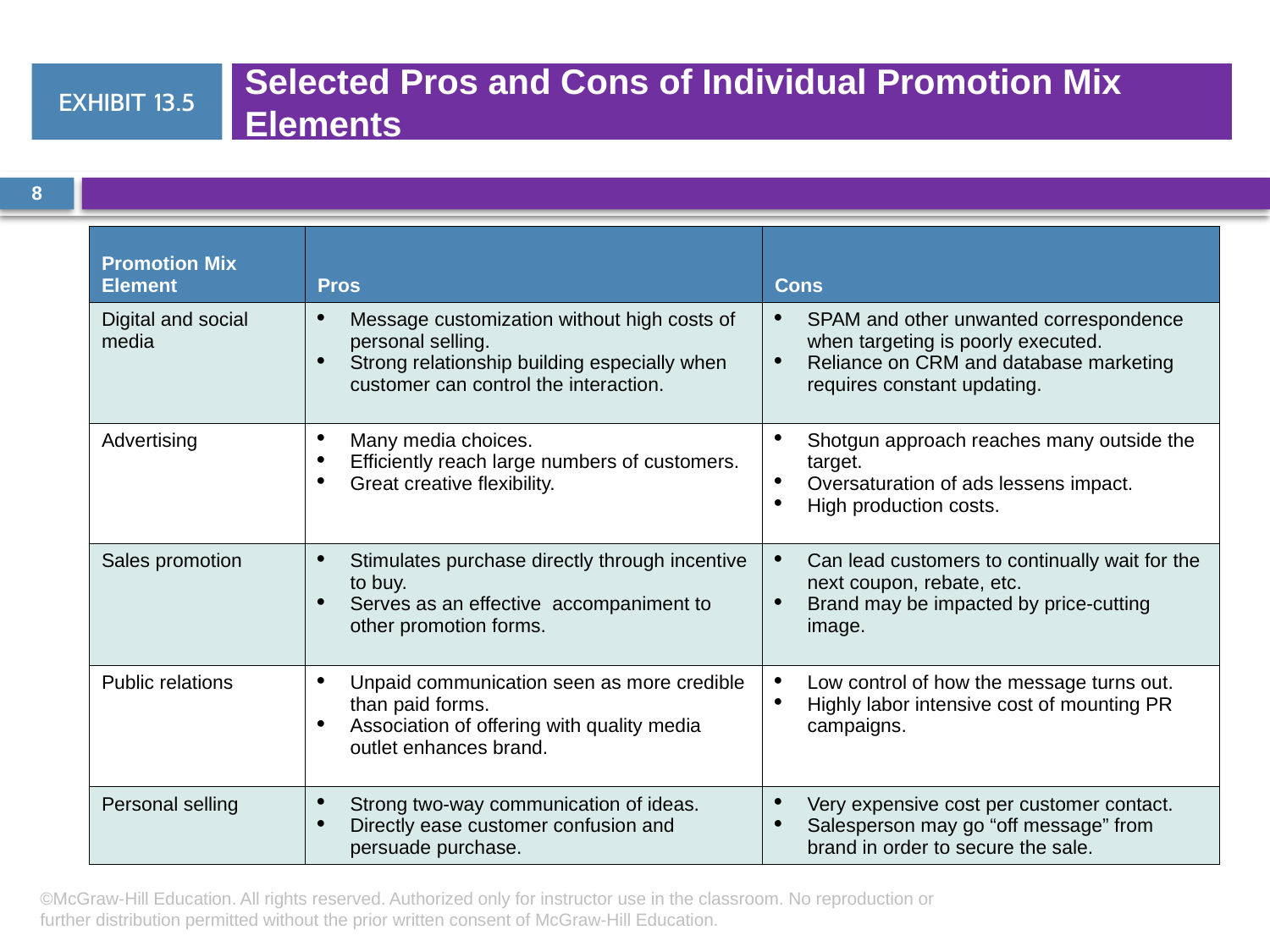

# Selected Pros and Cons of Individual Promotion Mix Elements
EXHIBIT 13.5
8
| Promotion Mix Element | Pros | Cons |
| --- | --- | --- |
| Digital and social media | Message customization without high costs of personal selling. Strong relationship building especially when customer can control the interaction. | SPAM and other unwanted correspondence when targeting is poorly executed. Reliance on CRM and database marketing requires constant updating. |
| Advertising | Many media choices. Efficiently reach large numbers of customers. Great creative flexibility. | Shotgun approach reaches many outside the target. Oversaturation of ads lessens impact. High production costs. |
| Sales promotion | Stimulates purchase directly through incentive to buy. Serves as an effective accompaniment to other promotion forms. | Can lead customers to continually wait for the next coupon, rebate, etc. Brand may be impacted by price-cutting image. |
| Public relations | Unpaid communication seen as more credible than paid forms. Association of offering with quality media outlet enhances brand. | Low control of how the message turns out. Highly labor intensive cost of mounting PR campaigns. |
| Personal selling | Strong two-way communication of ideas. Directly ease customer confusion and persuade purchase. | Very expensive cost per customer contact. Salesperson may go “off message” from brand in order to secure the sale. |
©McGraw-Hill Education. All rights reserved. Authorized only for instructor use in the classroom. No reproduction or further distribution permitted without the prior written consent of McGraw-Hill Education.